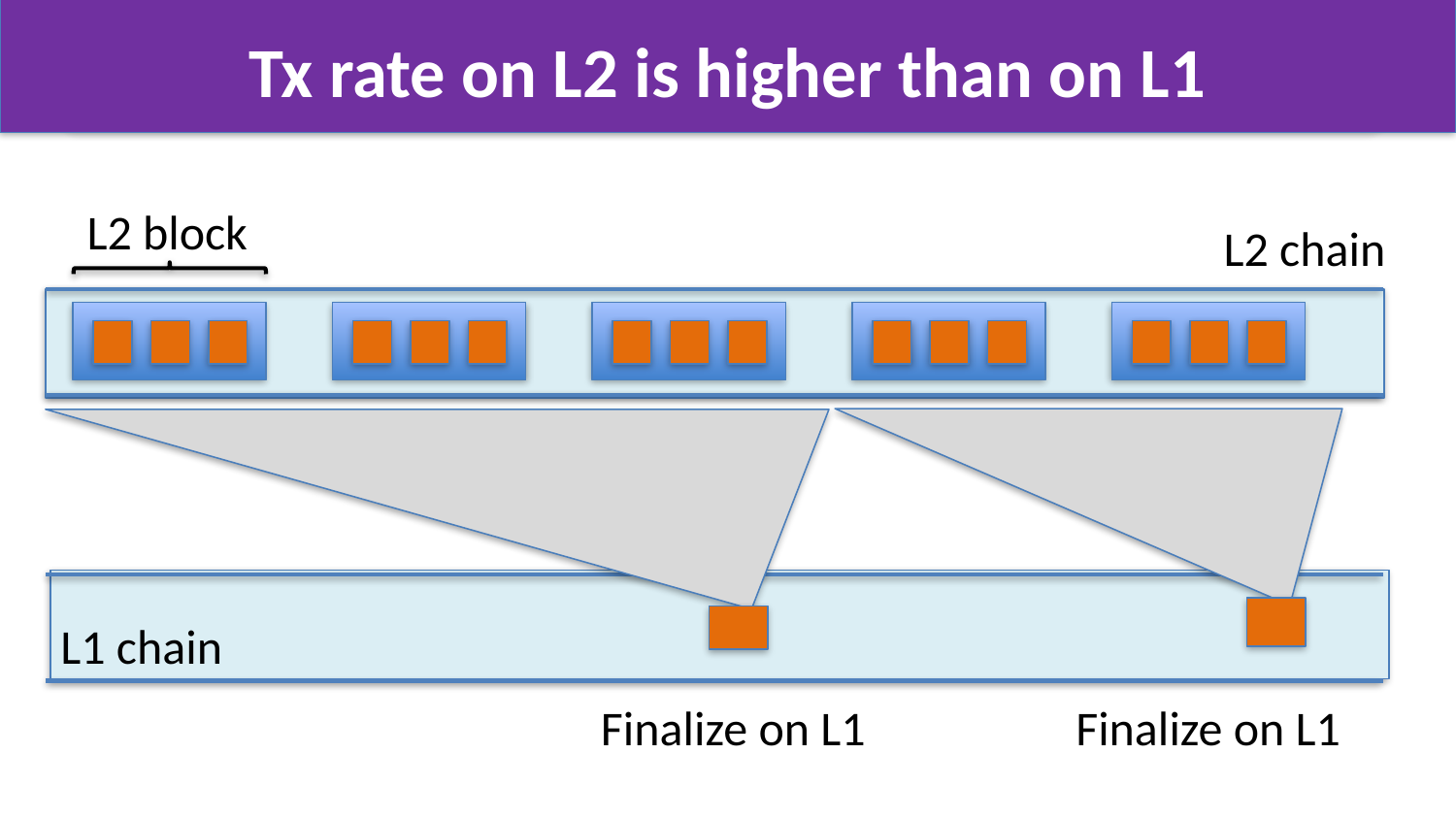

# Tx rate on L2 is higher than on L1

L2 block

L2 chain

Finalize on L1

Finalize on L1
L1 chain